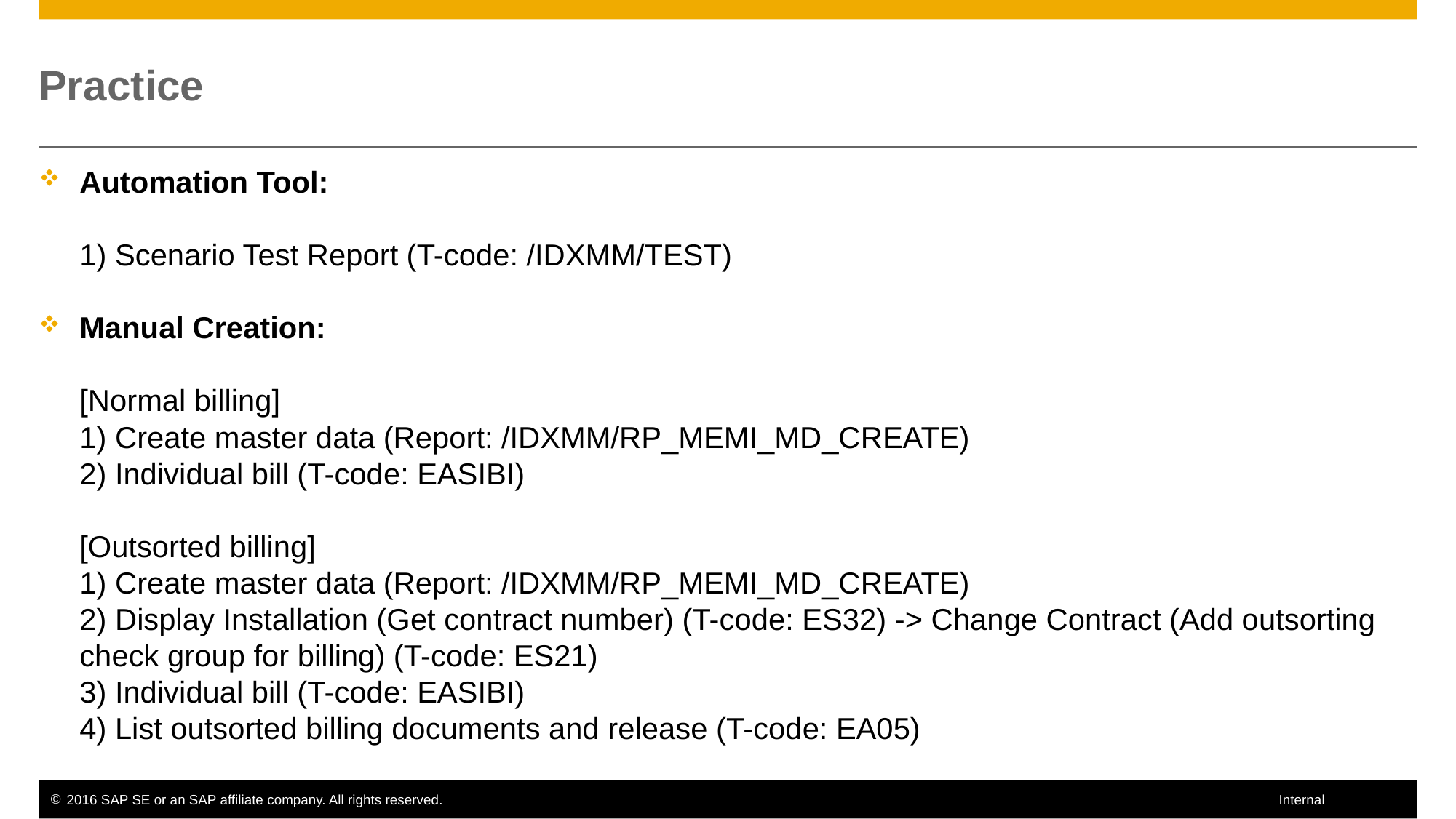

# Practice
Automation Tool:
1) Scenario Test Report (T-code: /IDXMM/TEST)
Manual Creation:
[Normal billing]
1) Create master data (Report: /IDXMM/RP_MEMI_MD_CREATE)
2) Individual bill (T-code: EASIBI)
[Outsorted billing]
1) Create master data (Report: /IDXMM/RP_MEMI_MD_CREATE)
2) Display Installation (Get contract number) (T-code: ES32) -> Change Contract (Add outsorting check group for billing) (T-code: ES21)
3) Individual bill (T-code: EASIBI)
4) List outsorted billing documents and release (T-code: EA05)